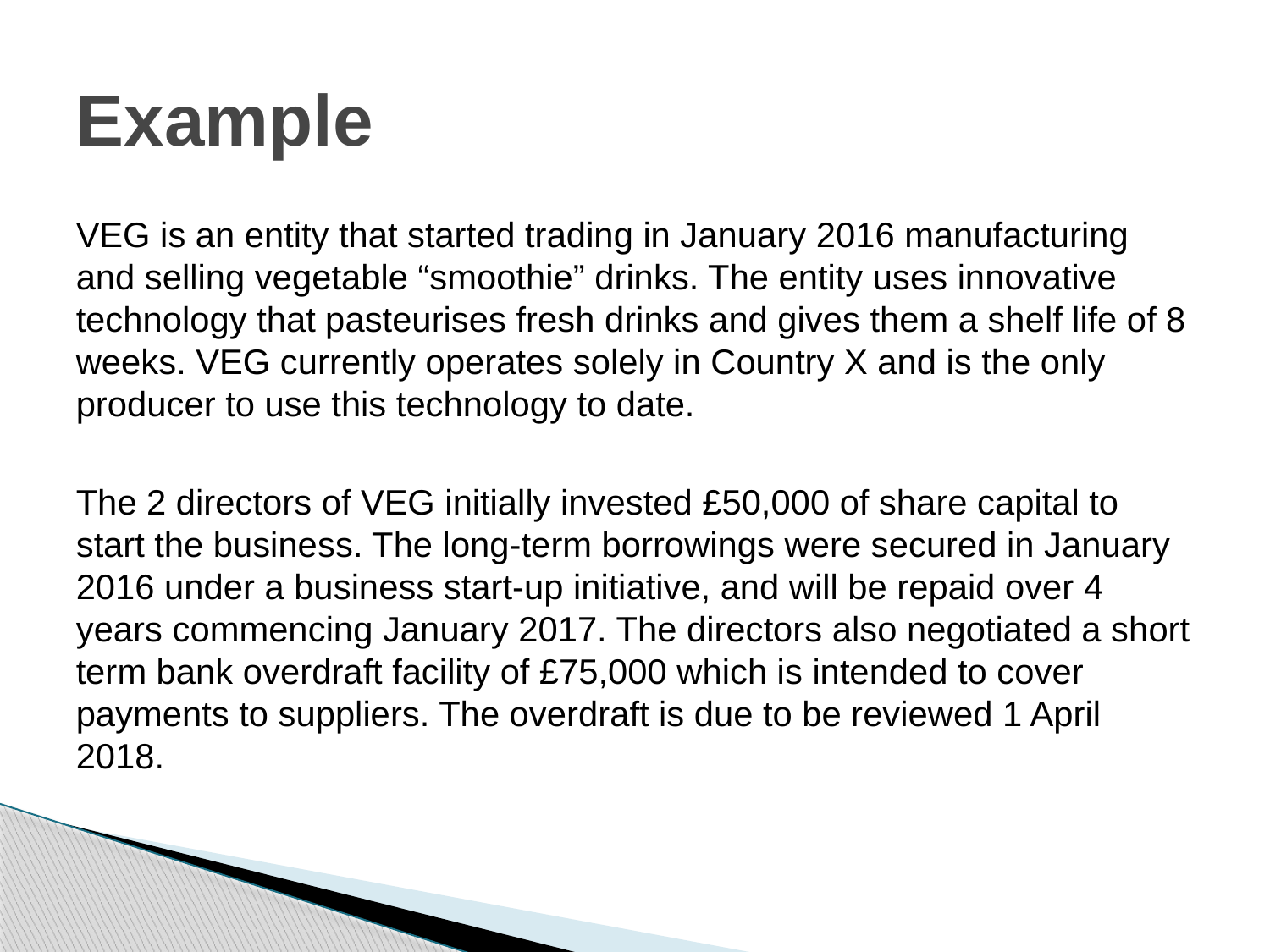

# Example
VEG is an entity that started trading in January 2016 manufacturing and selling vegetable “smoothie” drinks. The entity uses innovative technology that pasteurises fresh drinks and gives them a shelf life of 8 weeks. VEG currently operates solely in Country X and is the only producer to use this technology to date.

The 2 directors of VEG initially invested £50,000 of share capital to start the business. The long-term borrowings were secured in January 2016 under a business start-up initiative, and will be repaid over 4 years commencing January 2017. The directors also negotiated a short term bank overdraft facility of £75,000 which is intended to cover payments to suppliers. The overdraft is due to be reviewed 1 April 2018.